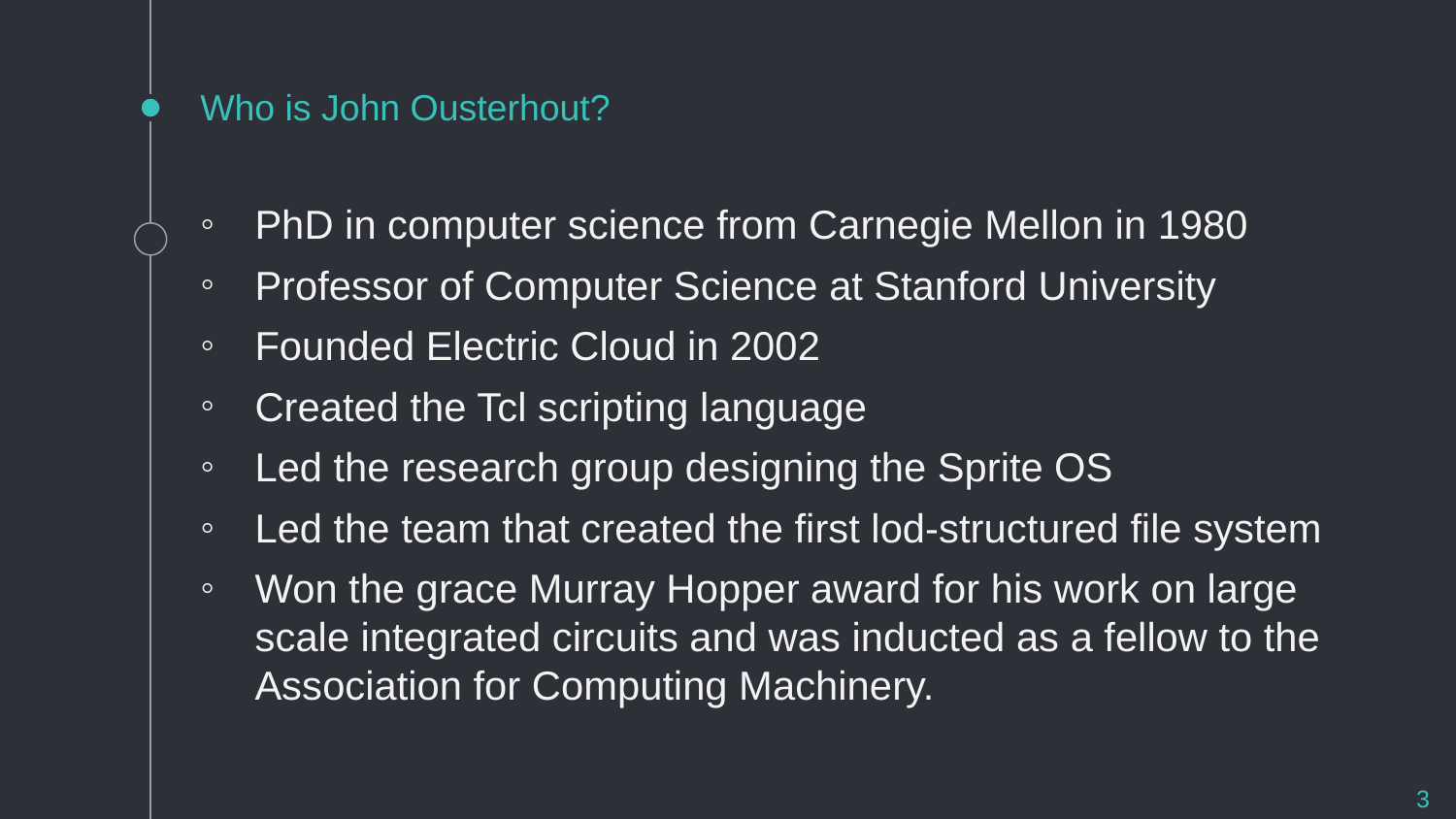

# Who is John Ousterhout?
PhD in computer science from Carnegie Mellon in 1980
Professor of Computer Science at Stanford University
Founded Electric Cloud in 2002
Created the Tcl scripting language
Led the research group designing the Sprite OS
Led the team that created the first lod-structured file system
Won the grace Murray Hopper award for his work on large scale integrated circuits and was inducted as a fellow to the Association for Computing Machinery.
3